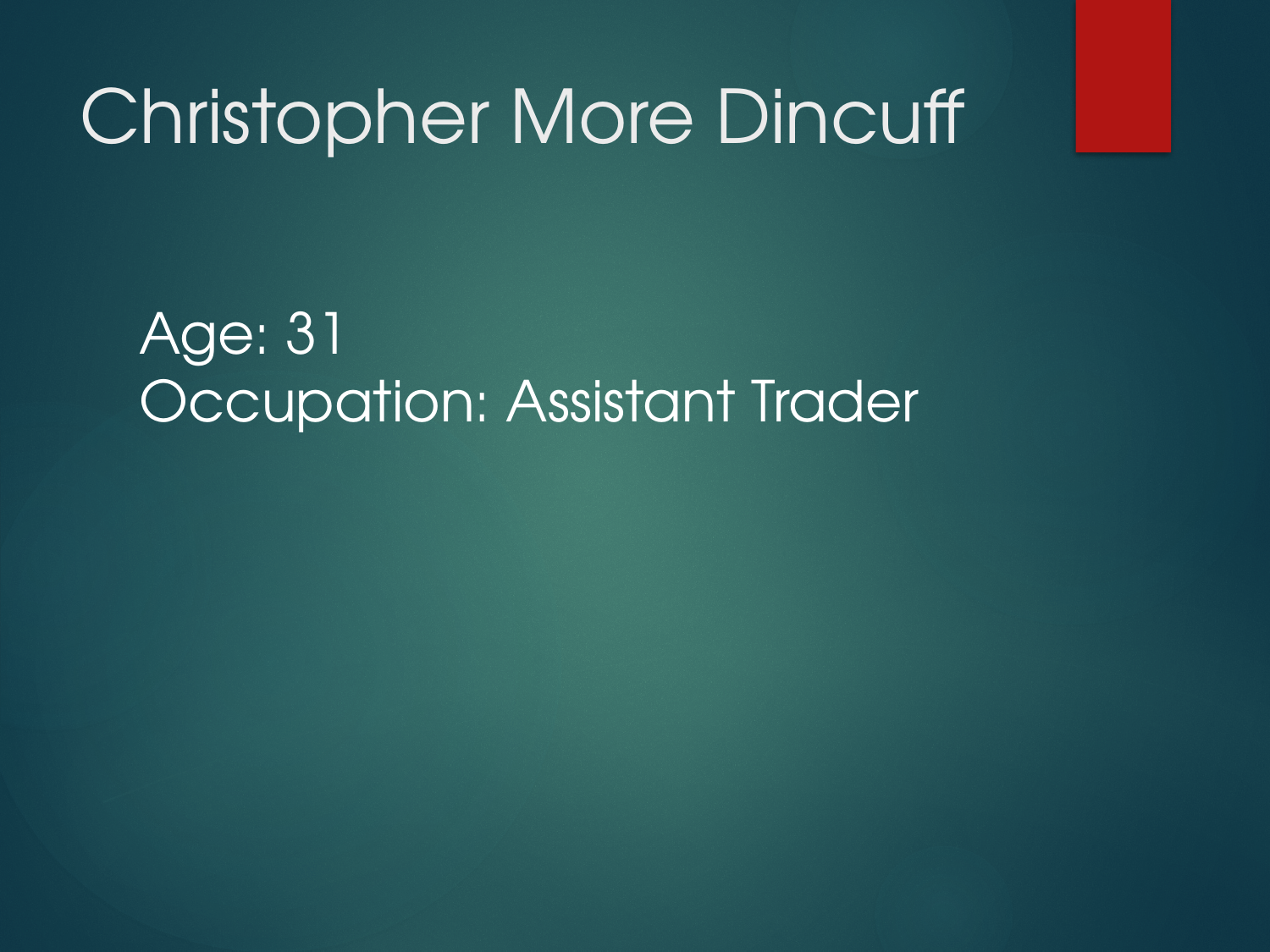

# Christopher More Dincuff

Age: 31
Occupation: Assistant Trader